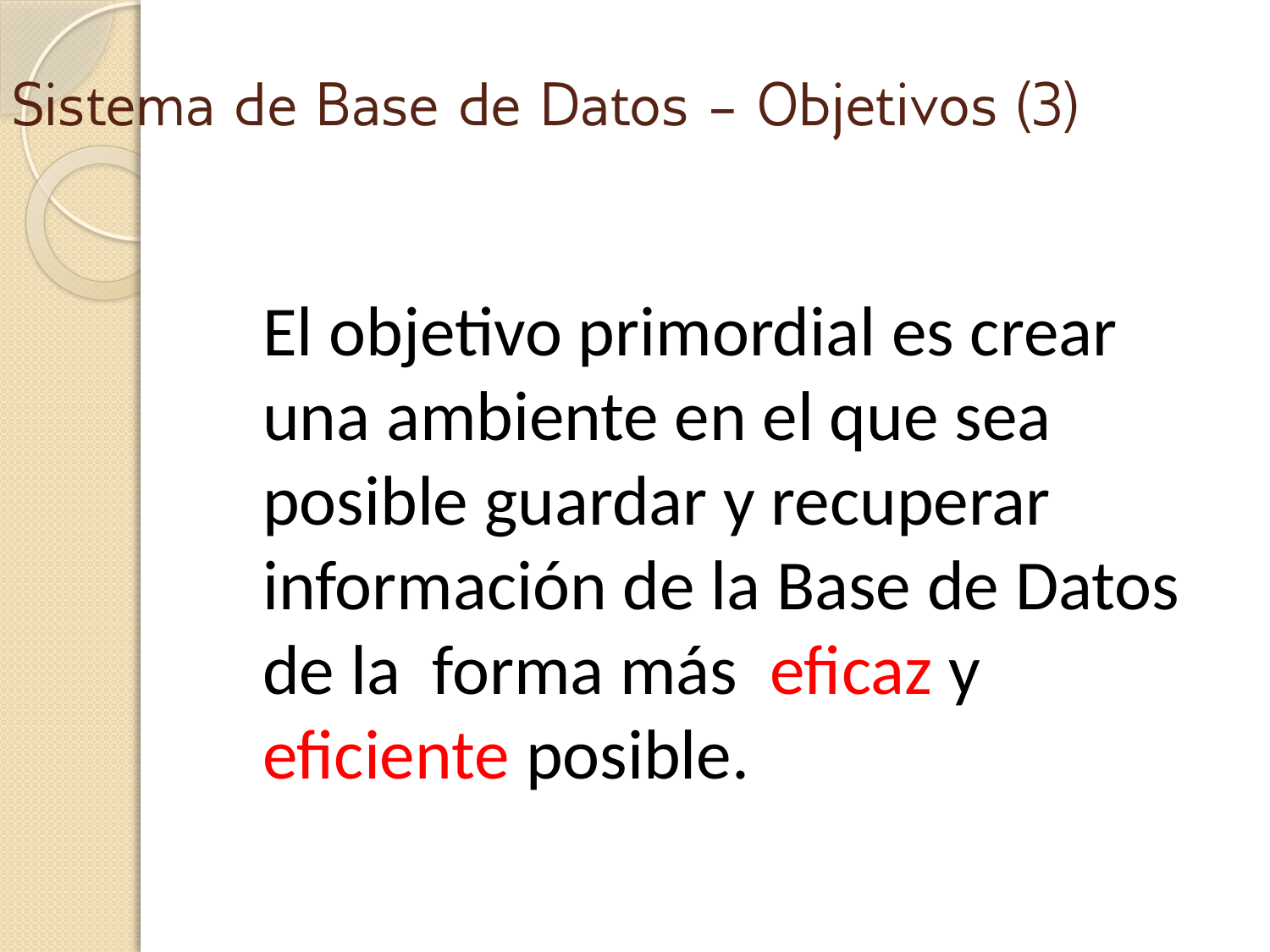

# Sistema de Base de Datos – Objetivos (3)

	El objetivo primordial es crear una ambiente en el que sea posible guardar y recuperar información de la Base de Datos de la  forma más  eficaz y eficiente posible.